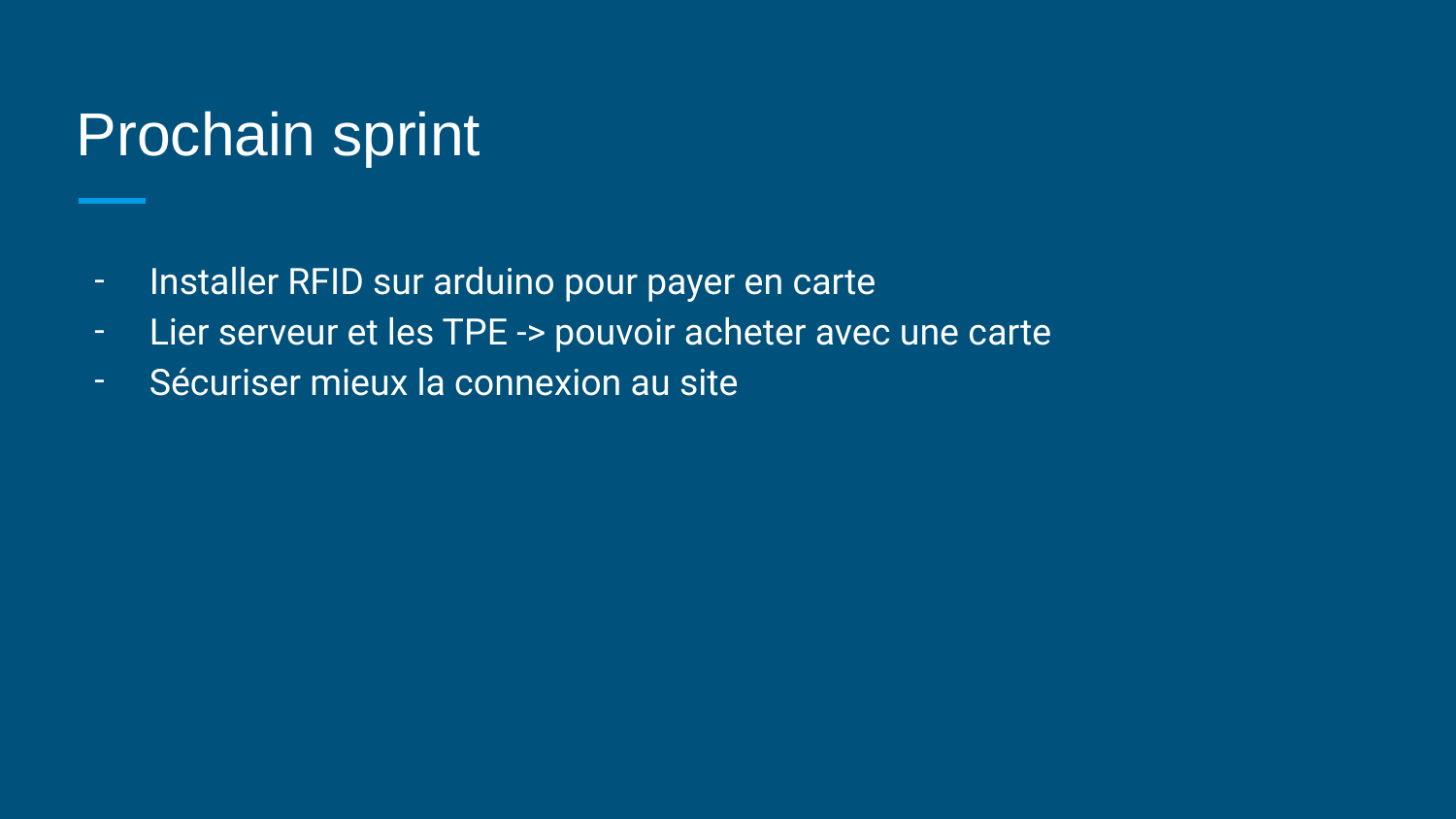

# Prochain sprint
Installer RFID sur arduino pour payer en carte
Lier serveur et les TPE -> pouvoir acheter avec une carte
Sécuriser mieux la connexion au site